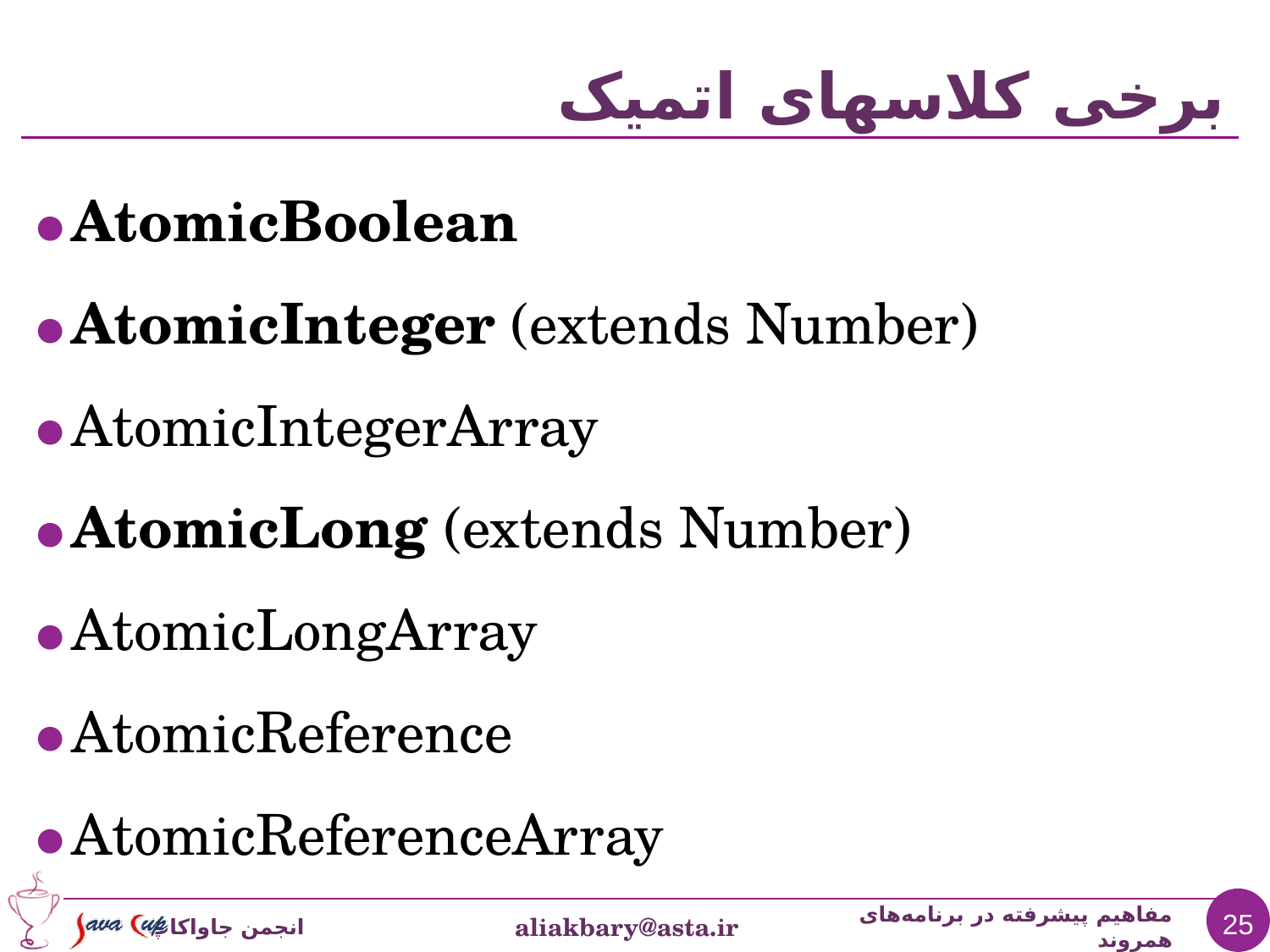

# برخی کلاسهای اتمیک
AtomicBoolean
AtomicInteger (extends Number)
AtomicIntegerArray
AtomicLong (extends Number)
AtomicLongArray
AtomicReference
AtomicReferenceArray